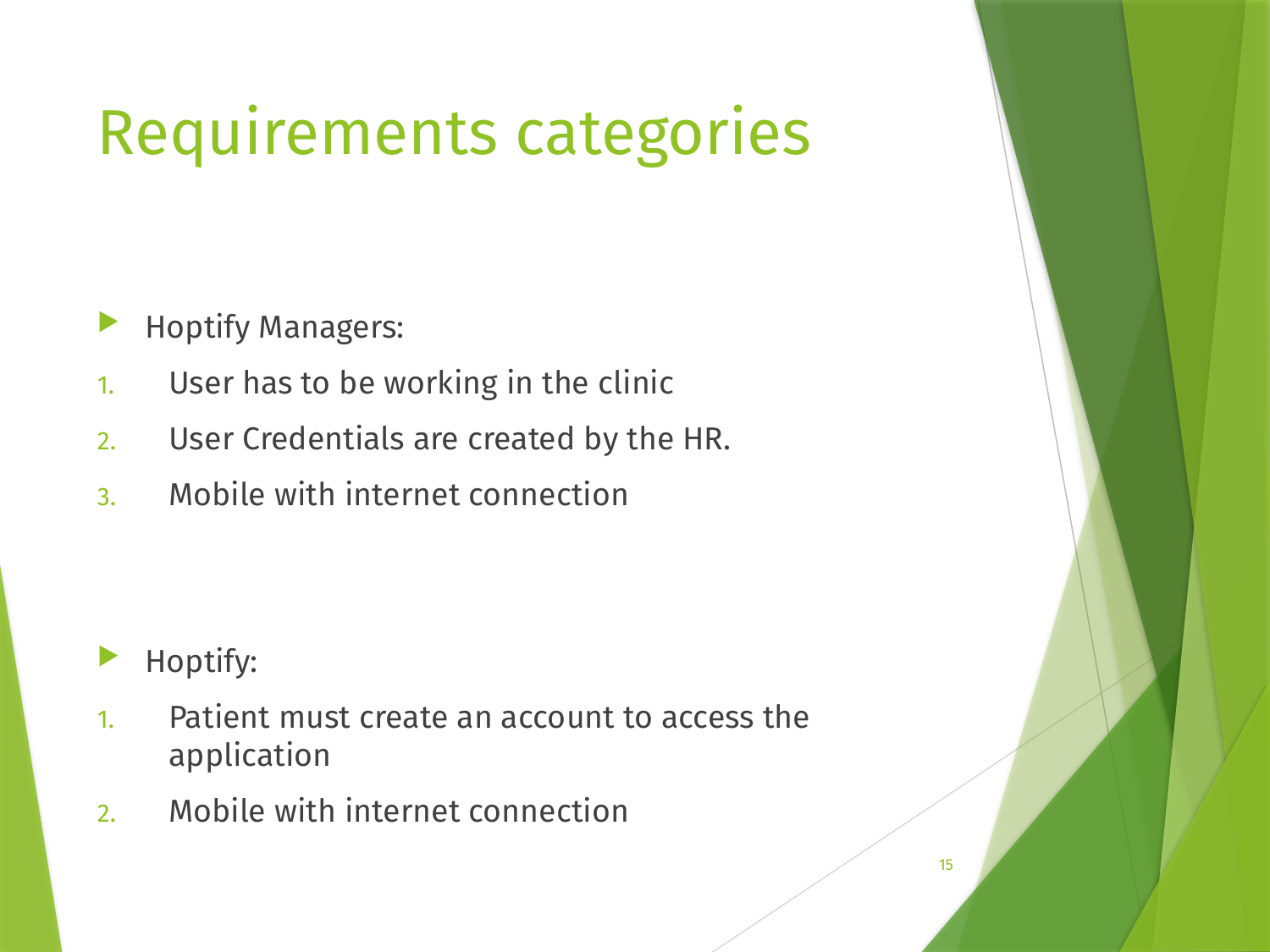

# Requirements categories
Hoptify Managers:
User has to be working in the clinic
User Credentials are created by the HR.
Mobile with internet connection

Hoptify:
Patient must create an account to access the application
Mobile with internet connection

15